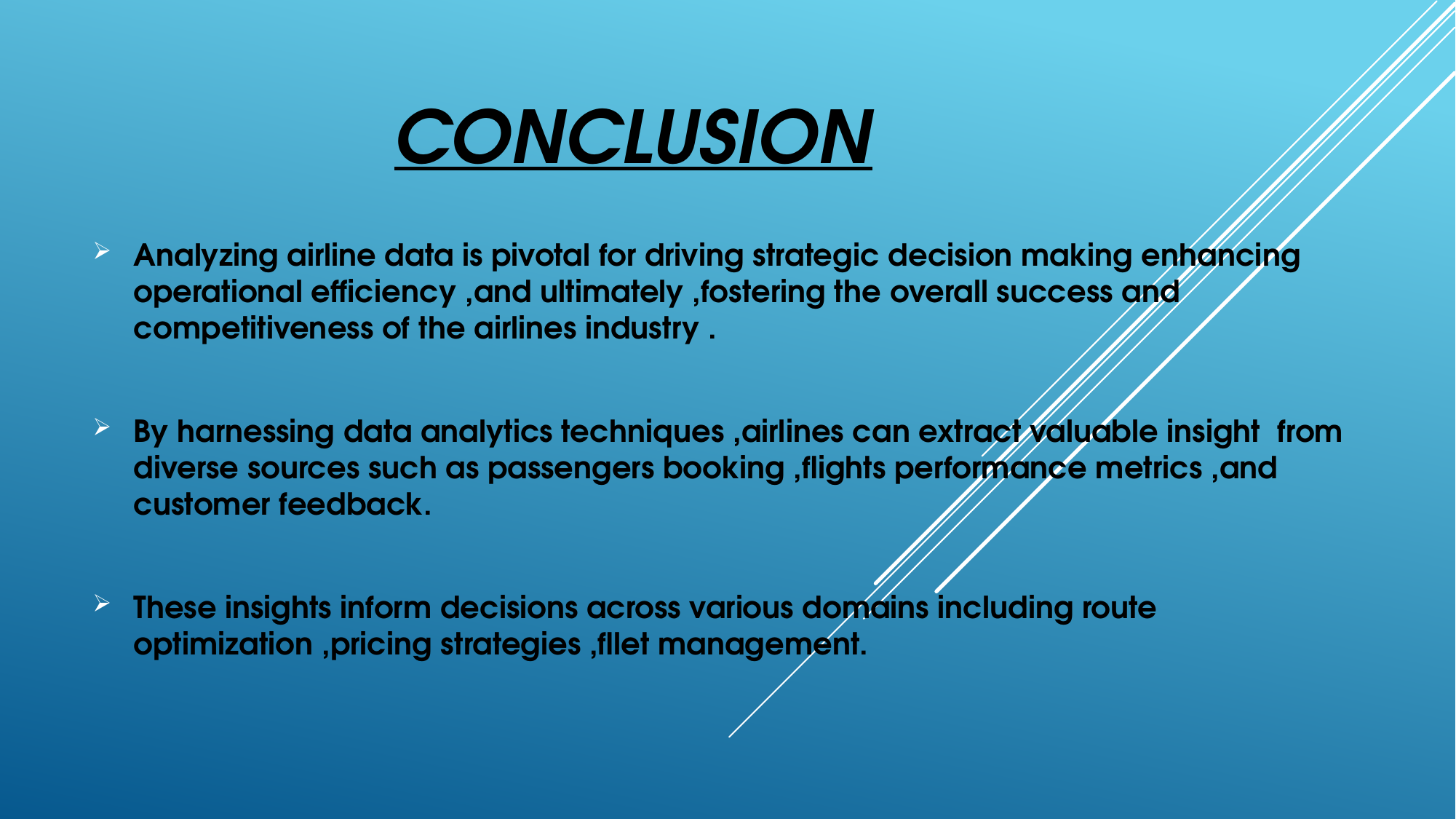

# Conclusion
Analyzing airline data is pivotal for driving strategic decision making enhancing operational efficiency ,and ultimately ,fostering the overall success and competitiveness of the airlines industry .

By harnessing data analytics techniques ,airlines can extract valuable insight  from diverse sources such as passengers booking ,flights performance metrics ,and customer feedback.

These insights inform decisions across various domains including route optimization ,pricing strategies ,fllet management.